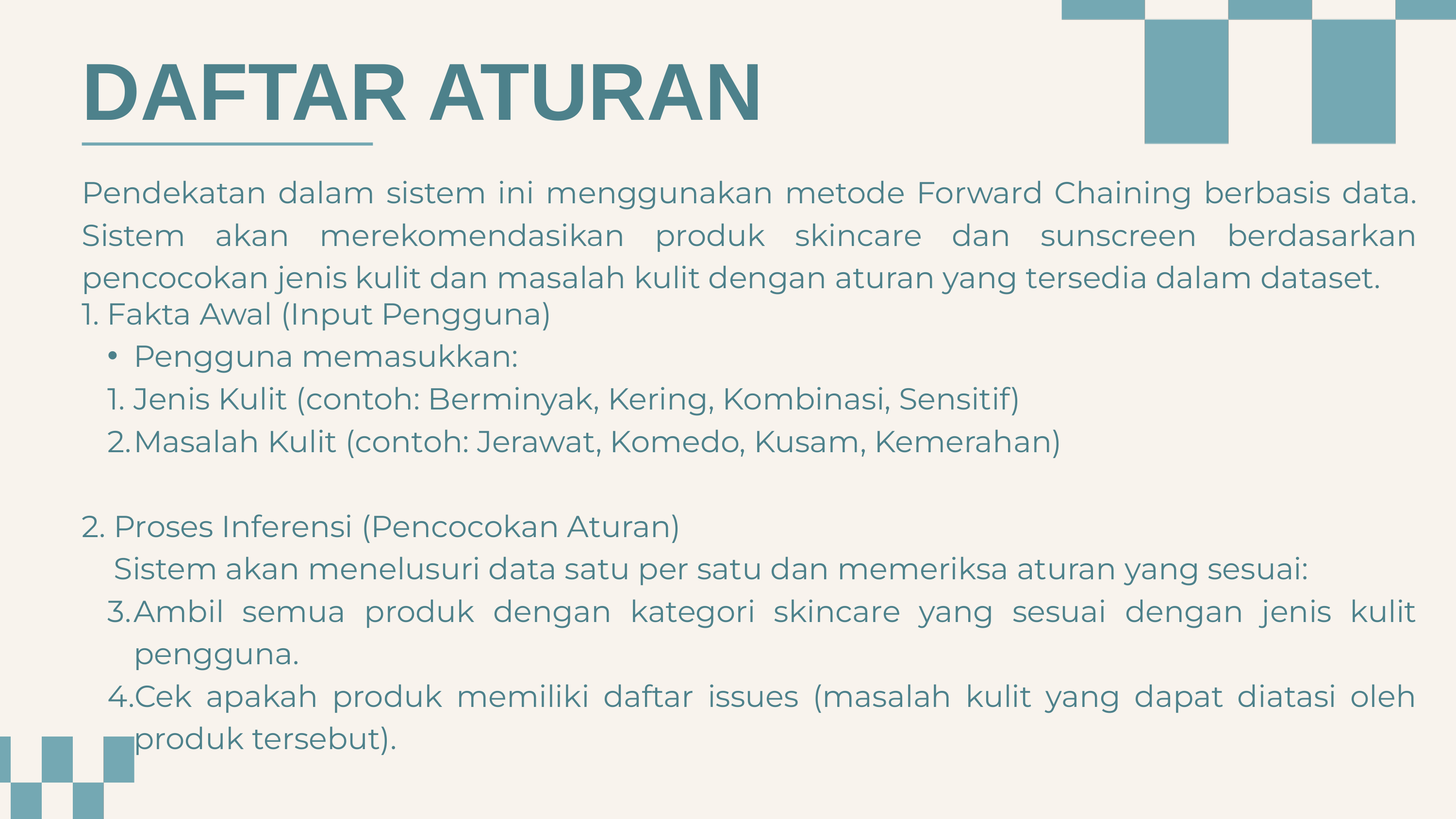

DAFTAR ATURAN

Pendekatan dalam sistem ini menggunakan metode Forward Chaining berbasis data. Sistem akan merekomendasikan produk skincare dan sunscreen berdasarkan pencocokan jenis kulit dan masalah kulit dengan aturan yang tersedia dalam dataset.
1. Fakta Awal (Input Pengguna)
Pengguna memasukkan:
Jenis Kulit (contoh: Berminyak, Kering, Kombinasi, Sensitif)
Masalah Kulit (contoh: Jerawat, Komedo, Kusam, Kemerahan)

2. Proses Inferensi (Pencocokan Aturan)
    Sistem akan menelusuri data satu per satu dan memeriksa aturan yang sesuai:
Ambil semua produk dengan kategori skincare yang sesuai dengan jenis kulit pengguna.
Cek apakah produk memiliki daftar issues (masalah kulit yang dapat diatasi oleh produk tersebut).